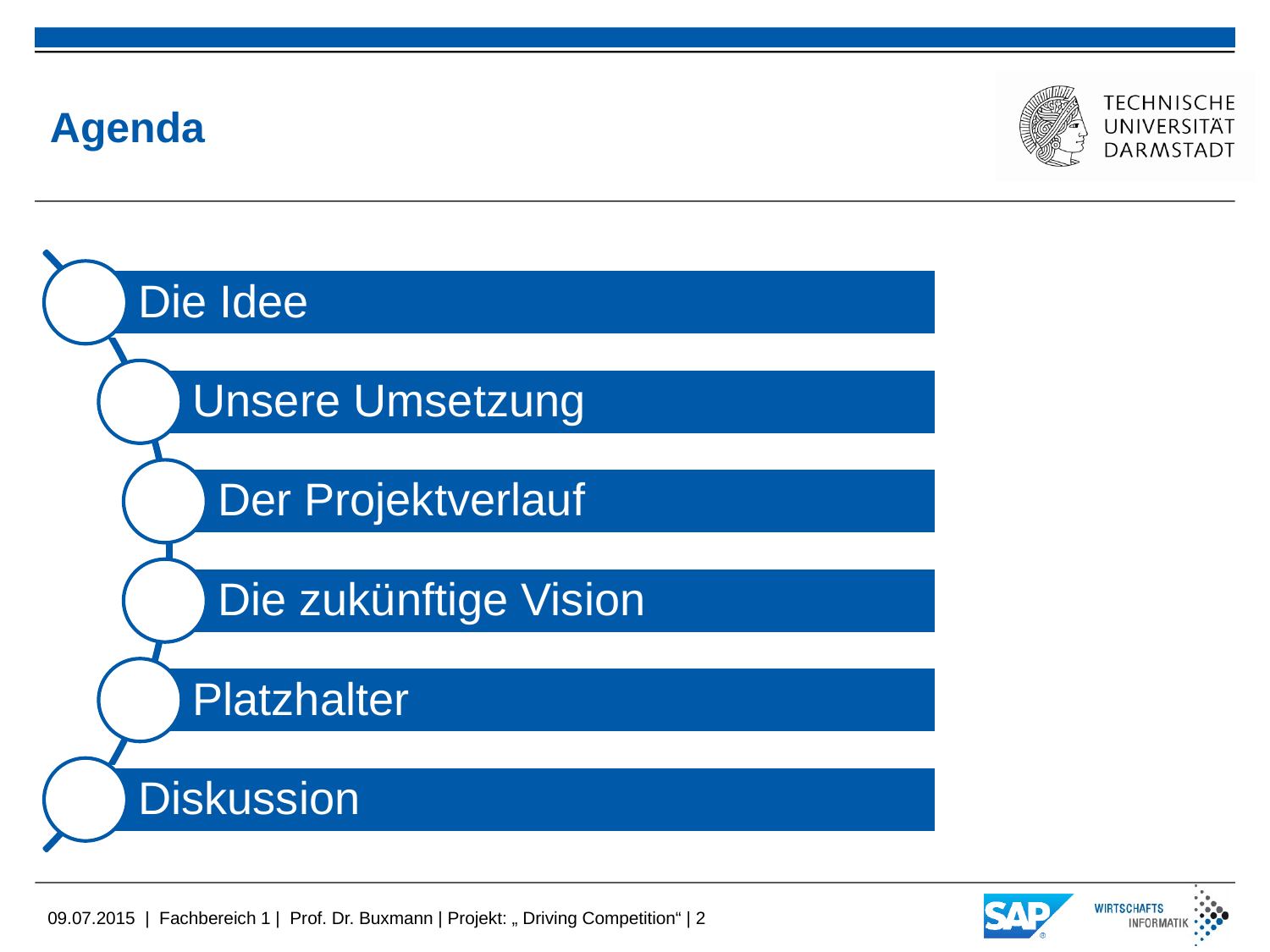

# Agenda
Die Idee
Unsere Umsetzung
Der Projektverlauf
Die zukünftige Vision
Platzhalter
Diskussion